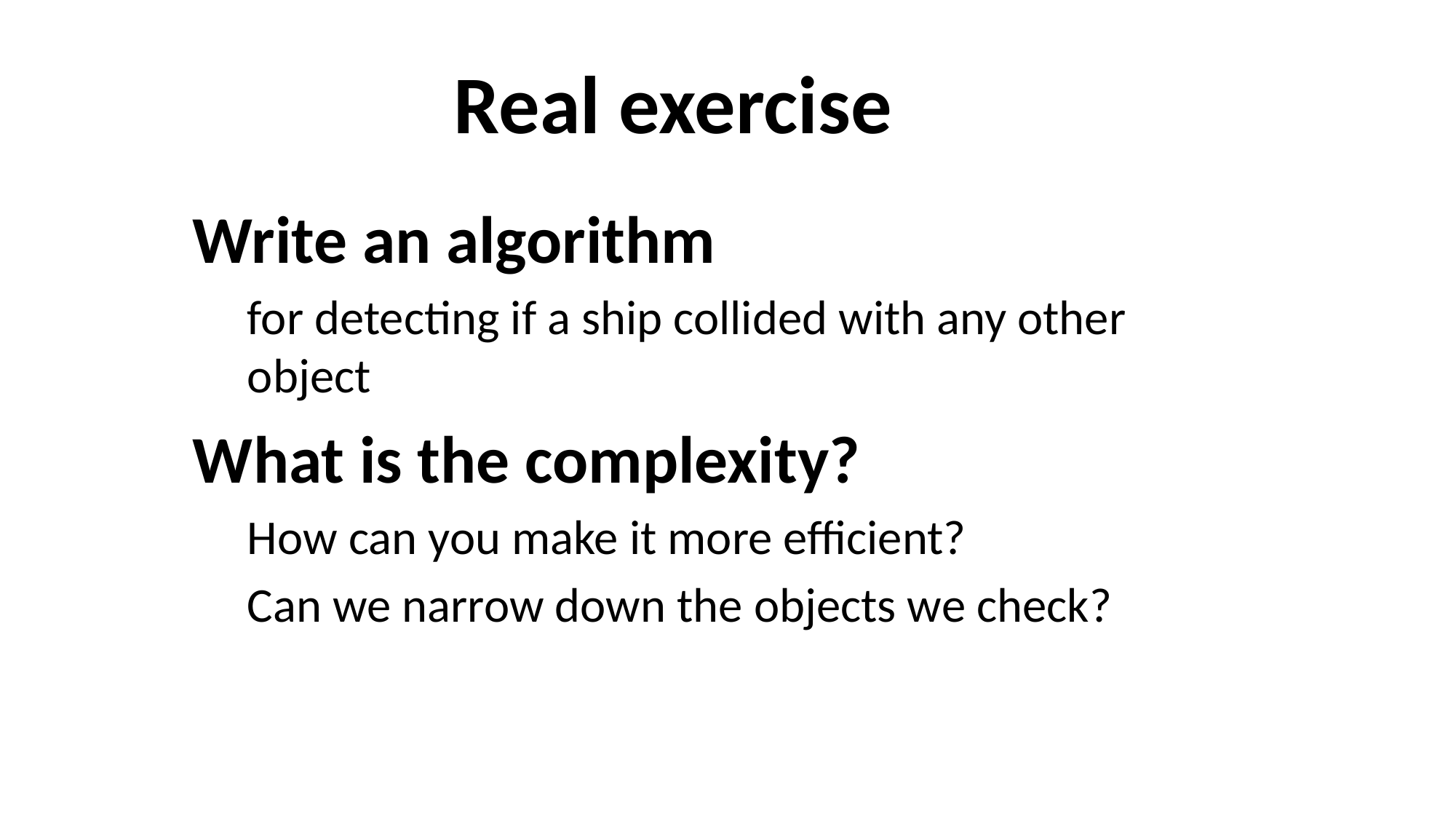

Real exercise
Write an algorithm
for detecting if a ship collided with any other object
What is the complexity?
How can you make it more efficient?
Can we narrow down the objects we check?